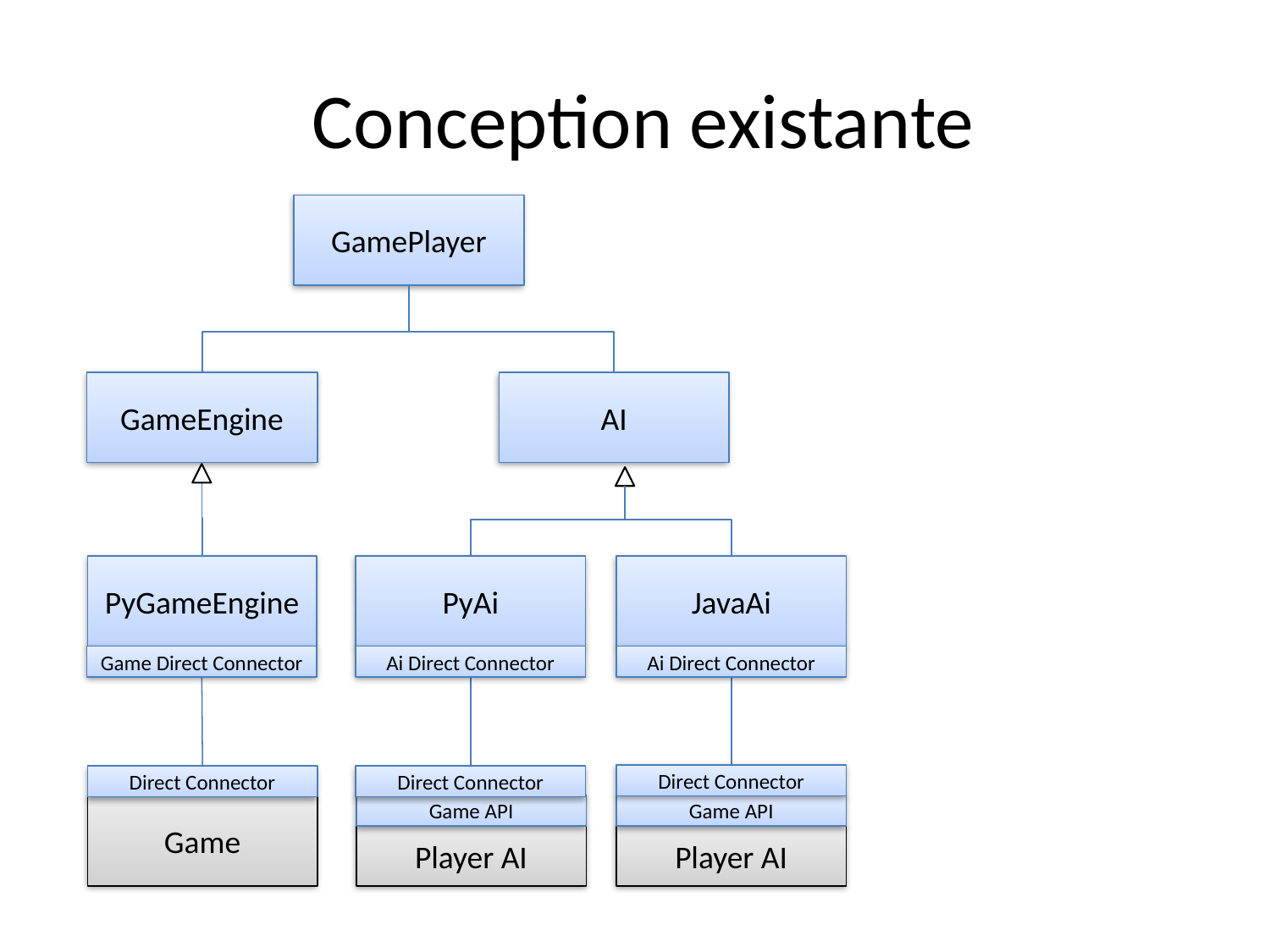

# Conception existante
GamePlayer
GameEngine
AI

JavaAi
PyGameEngine
PyAi
Game Direct Connector
Ai Direct Connector
Ai Direct Connector
Direct Connector
Direct Connector
Direct Connector
Game API
Game API
Game
Player AI
Player AI